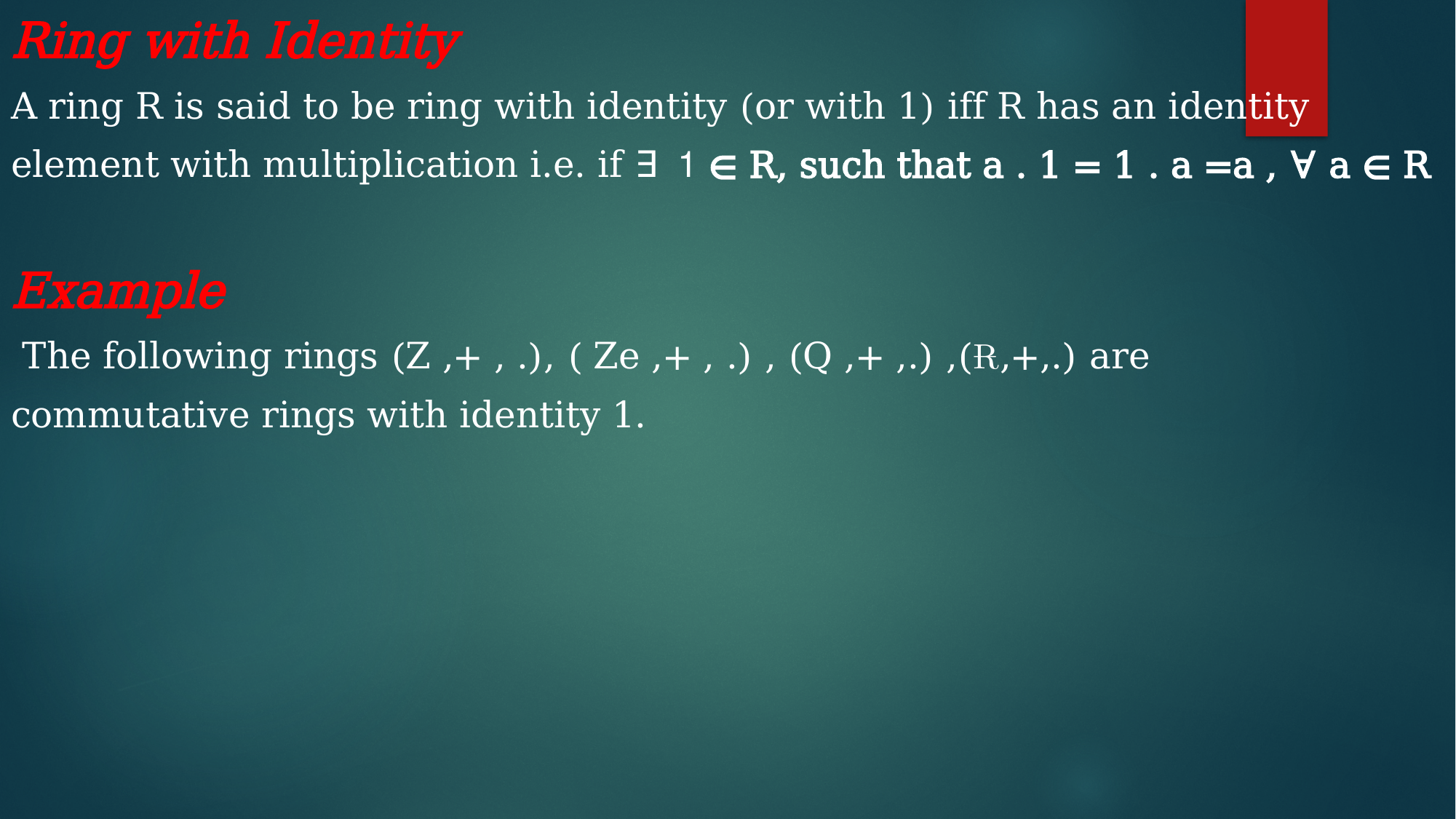

Ring with Identity
A ring R is said to be ring with identity (or with 1) iff R has an identity
element with multiplication i.e. if ∃  1 ∈ R, such that a . 1 = 1 . a =a , ∀ a ∈ R

Example
 The following rings (Z ,+ , .), ( Ze ,+ , .) , (Q ,+ ,.) ,(Ɍ,+,.) are
commutative rings with identity 1.